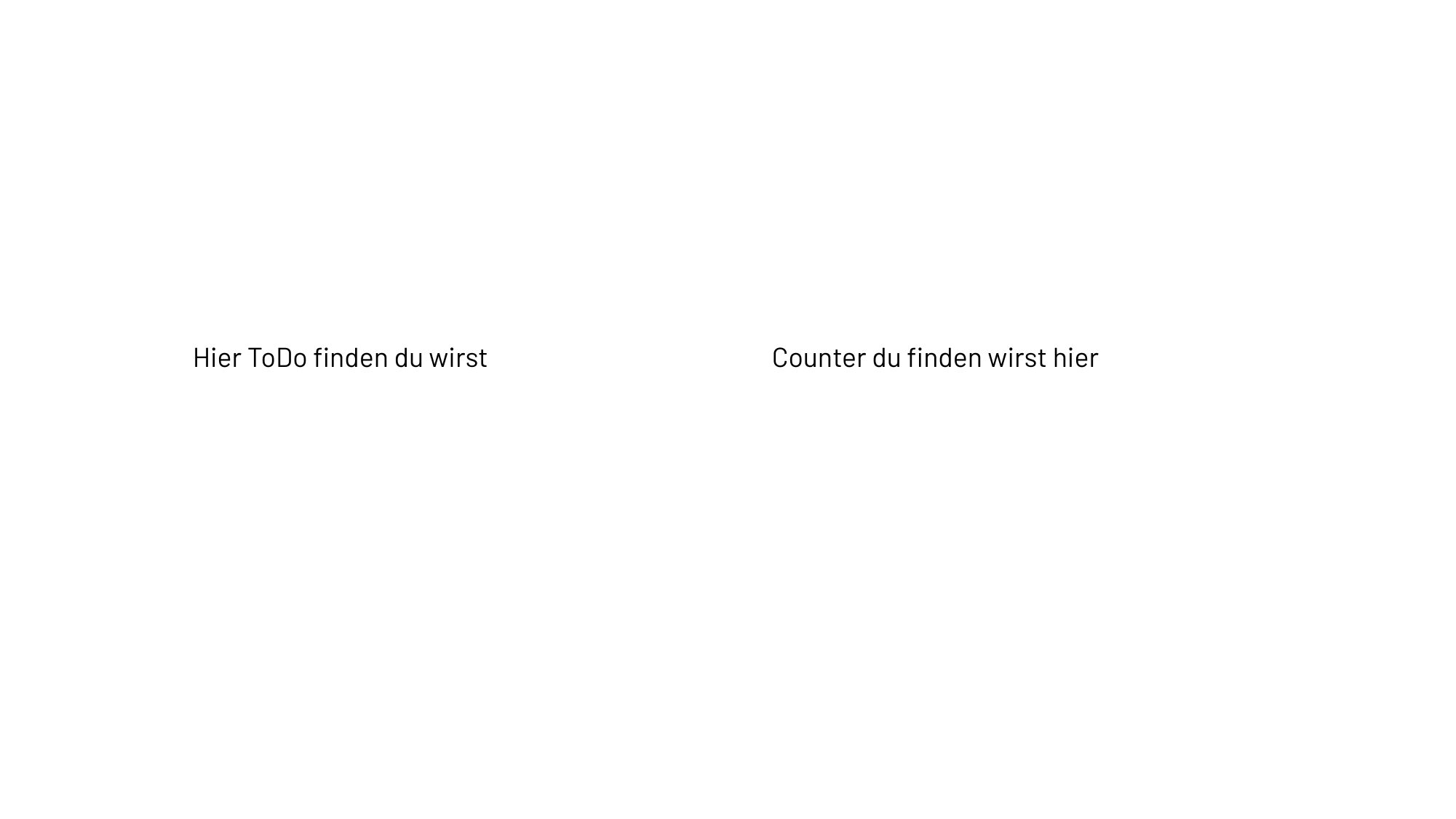

Hier ToDo finden du wirst
Counter du finden wirst hier